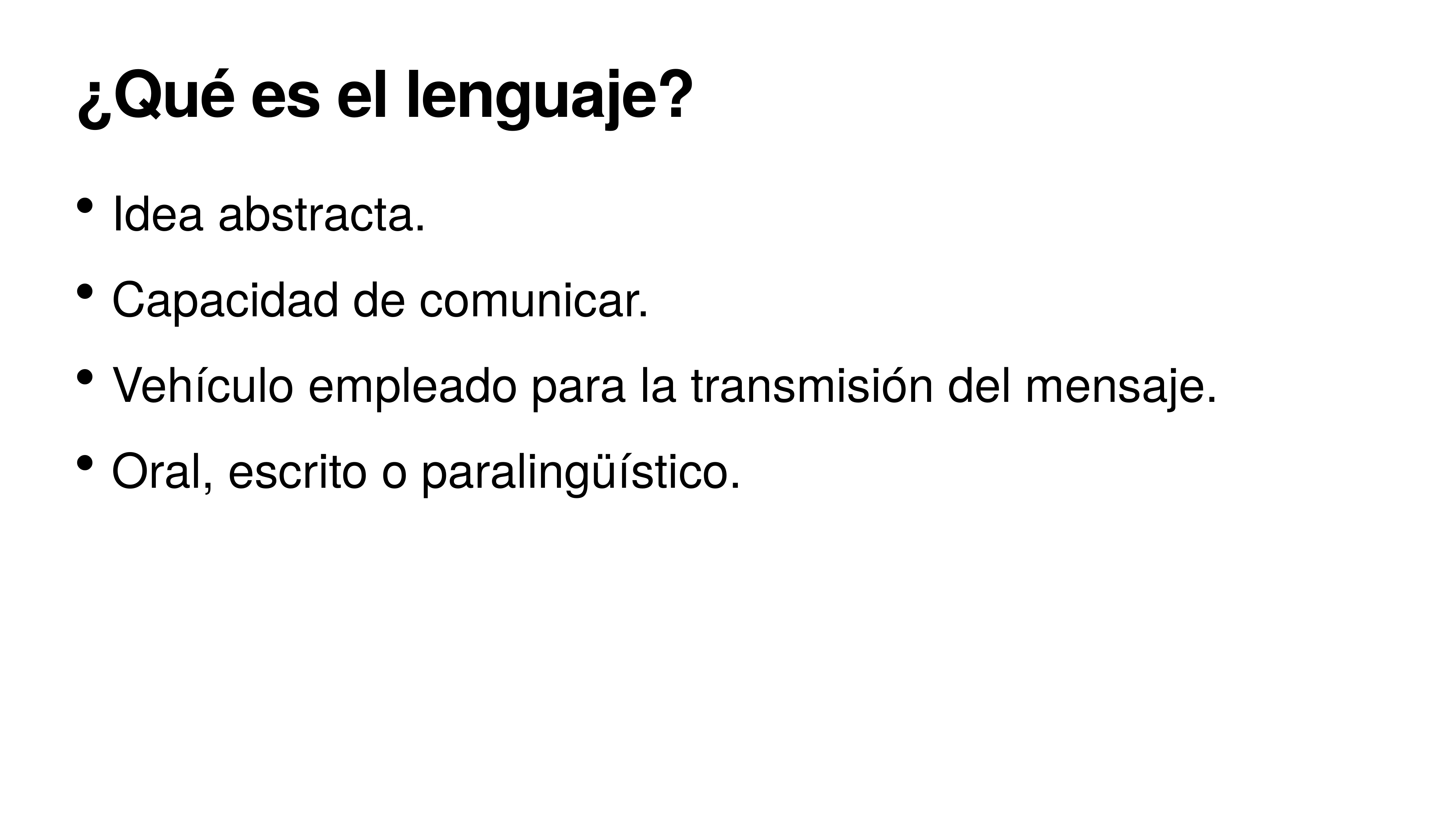

# ¿Qué es el lenguaje?
Idea abstracta.
Capacidad de comunicar.
Vehículo empleado para la transmisión del mensaje.
Oral, escrito o paralingüístico.